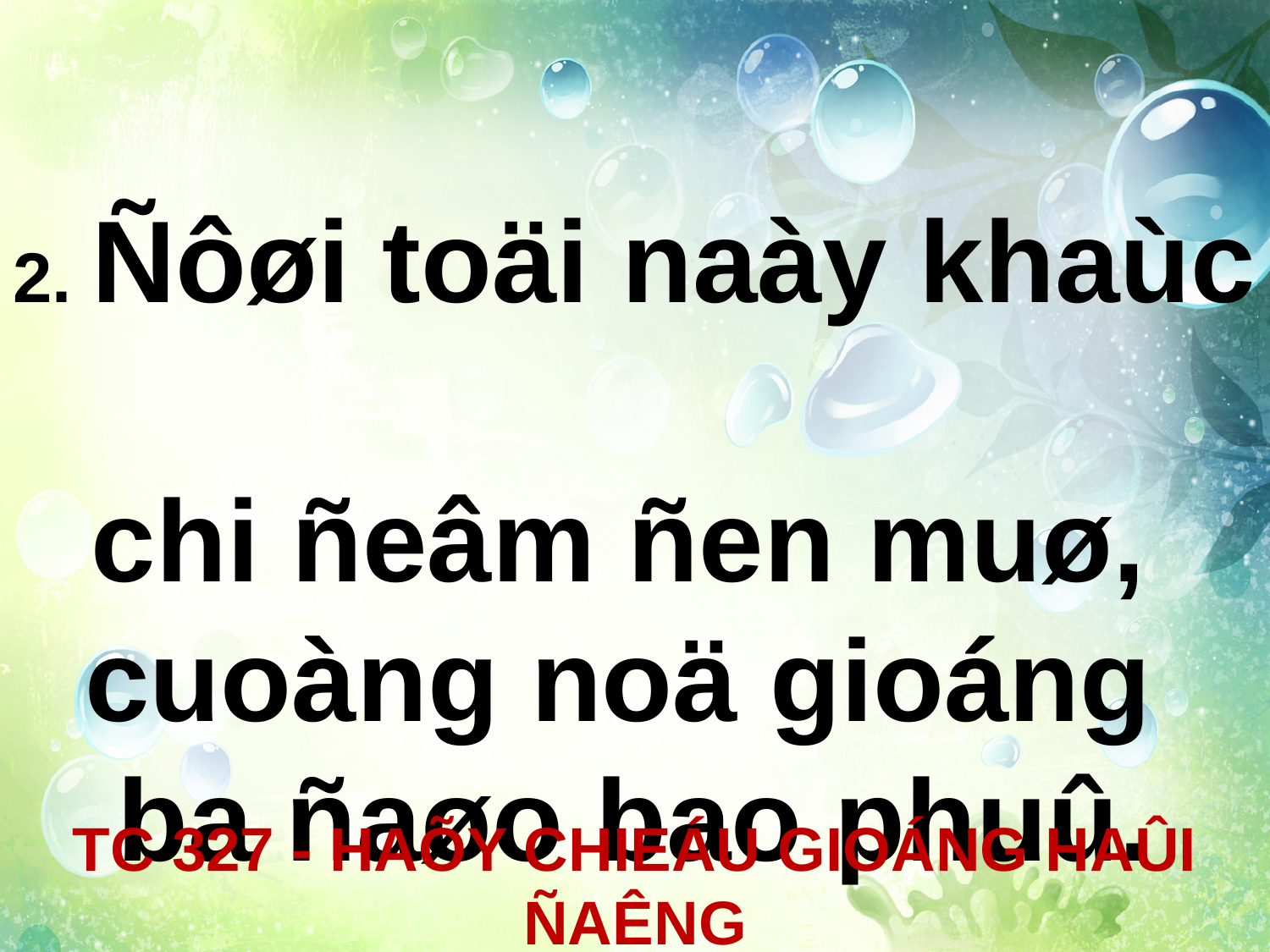

2. Ñôøi toäi naày khaùc
chi ñeâm ñen muø,
cuoàng noä gioáng
ba ñaøo bao phuû.
TC 327 - HAÕY CHIEÁU GIOÁNG HAÛI ÑAÊNG